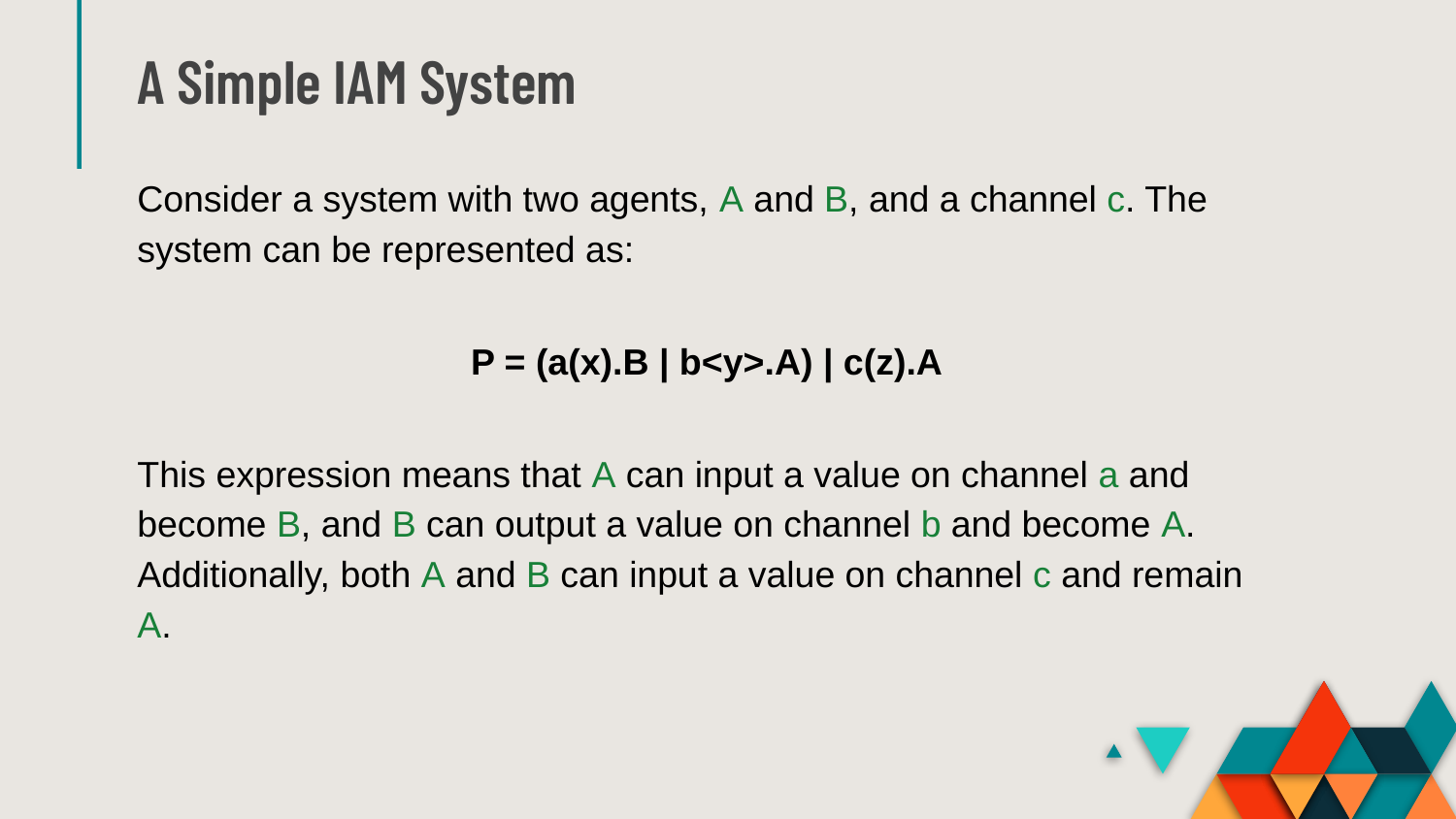

A Simple IAM System
Consider a system with two agents, A and B, and a channel c. The system can be represented as:

P = (a(x).B | b<y>.A) | c(z).A

This expression means that A can input a value on channel a and become B, and B can output a value on channel b and become A. Additionally, both A and B can input a value on channel c and remain A.